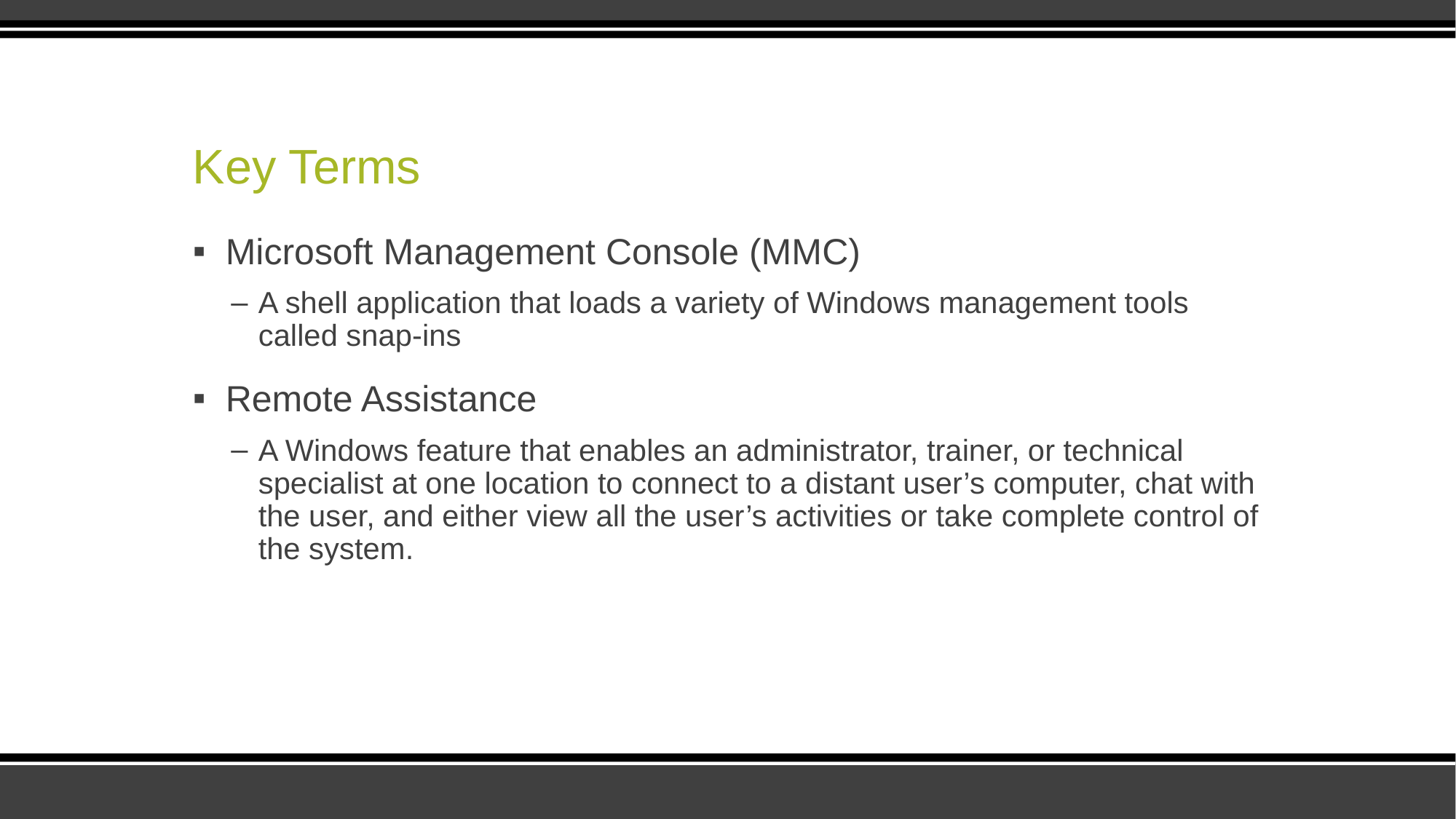

# Key Terms
Microsoft Management Console (MMC)
A shell application that loads a variety of Windows management tools called snap-ins
Remote Assistance
A Windows feature that enables an administrator, trainer, or technical specialist at one location to connect to a distant user’s computer, chat with the user, and either view all the user’s activities or take complete control of the system.